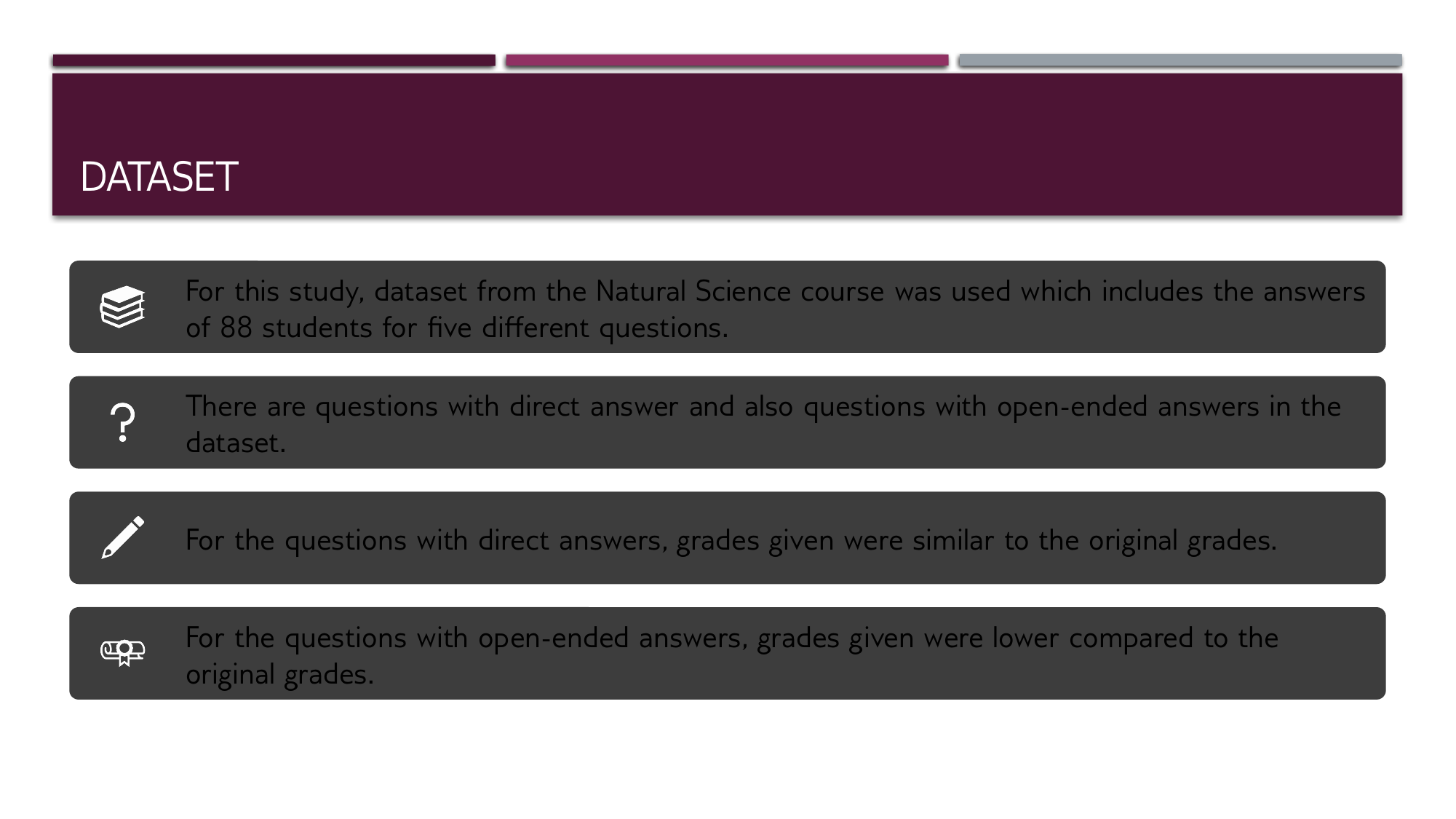

Dataset
For this study, dataset from the Natural Science course was used which includes the answers of 88 students for five different questions.
There are questions with direct answer and also questions with open-ended answers in the dataset.
For the questions with direct answers, grades given were similar to the original grades.
For the questions with open-ended answers, grades given were lower compared to the original grades.